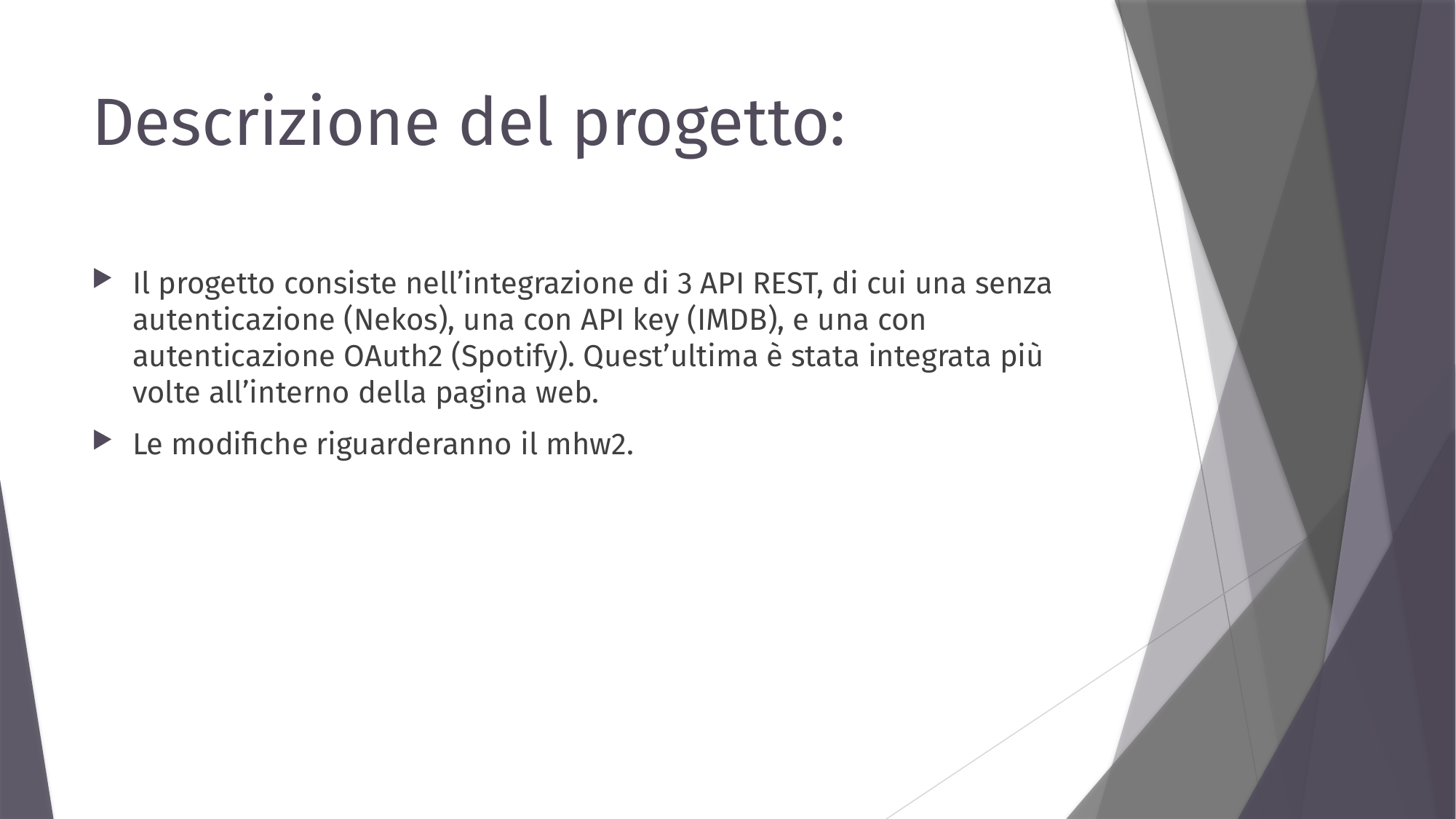

# Descrizione del progetto:
Il progetto consiste nell’integrazione di 3 API REST, di cui una senza autenticazione (Nekos), una con API key (IMDB), e una con autenticazione OAuth2 (Spotify). Quest’ultima è stata integrata più volte all’interno della pagina web.
Le modifiche riguarderanno il mhw2.